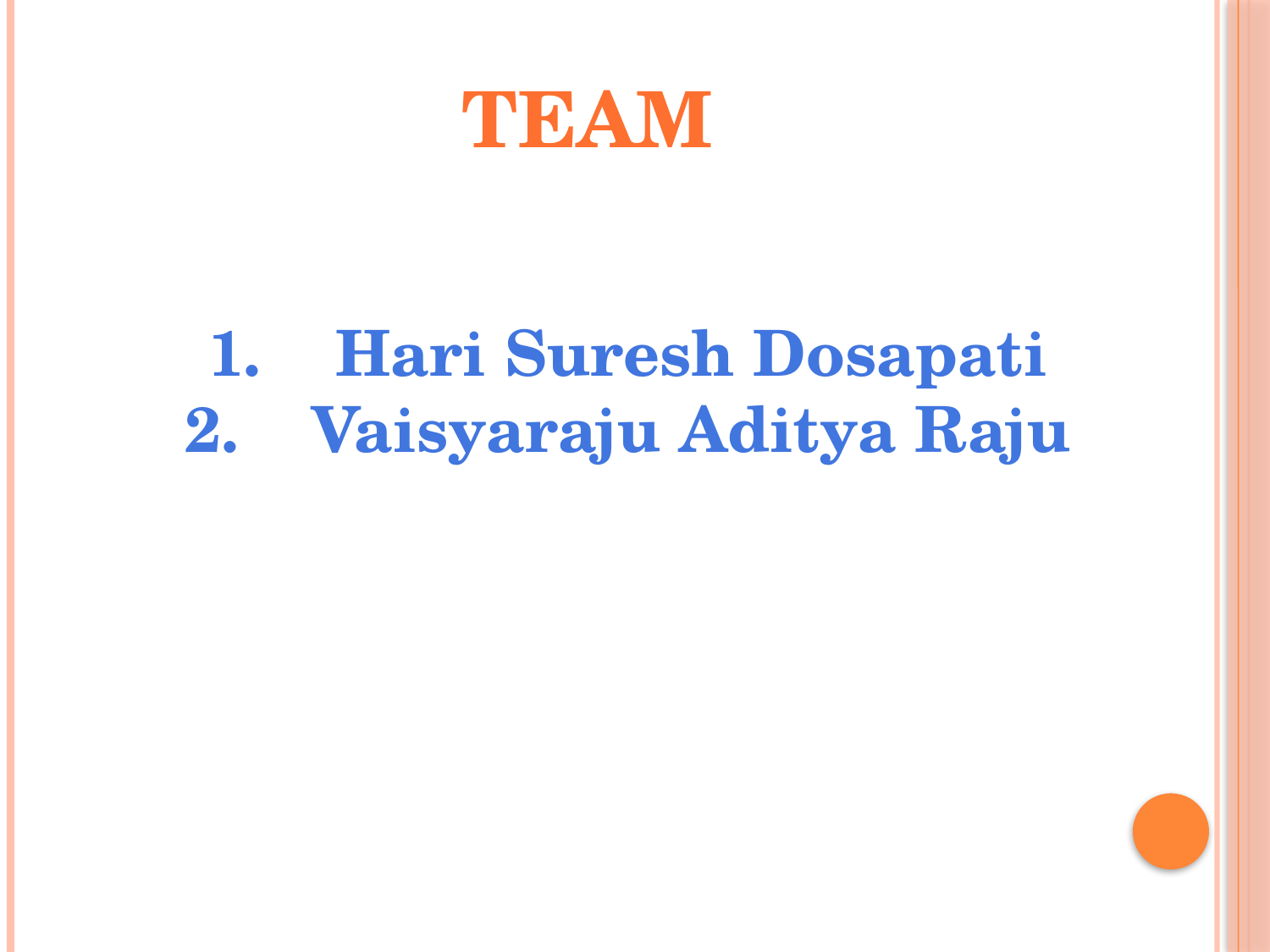

Team

Hari Suresh Dosapati
Vaisyaraju Aditya Raju